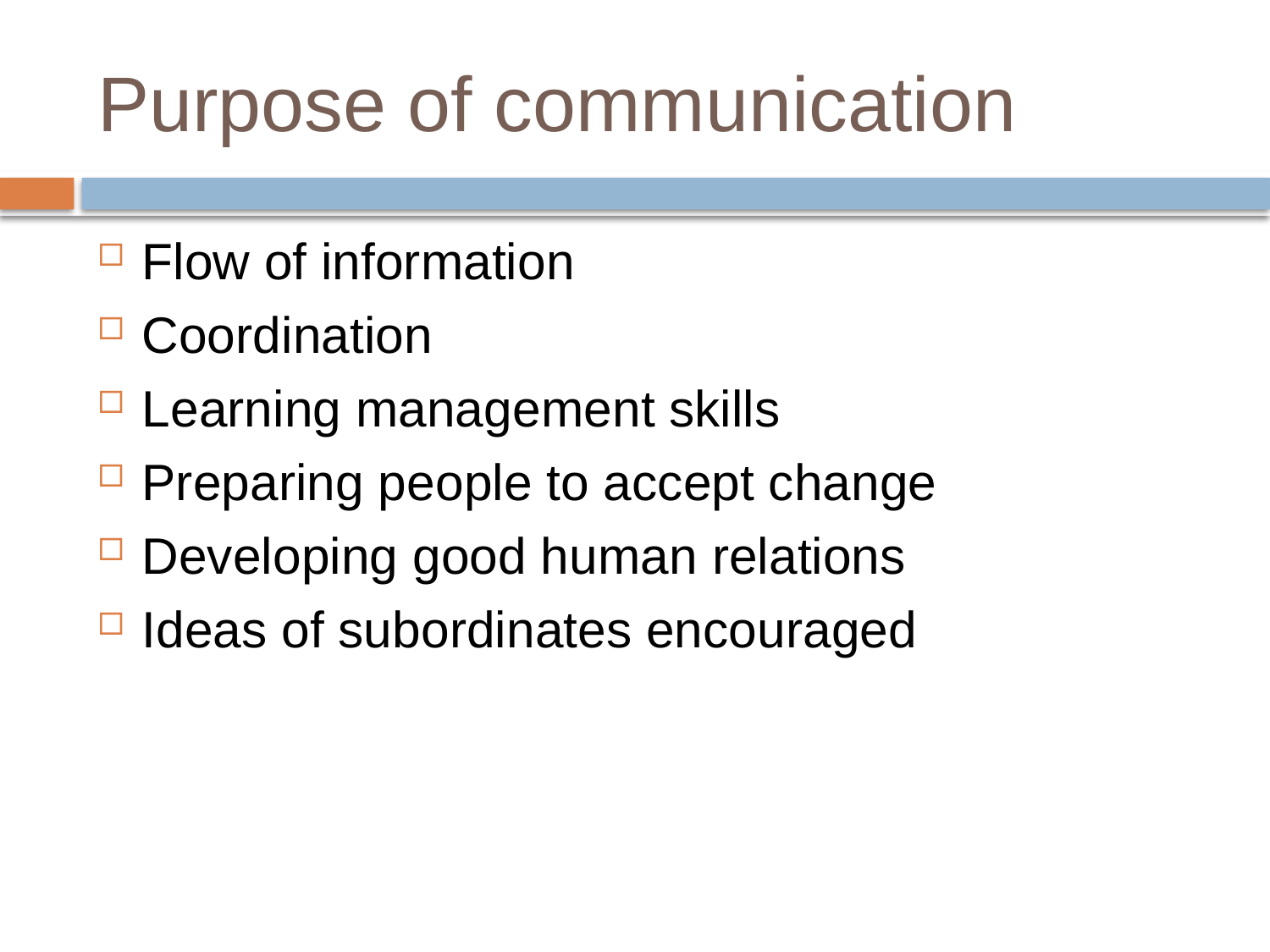

# Purpose of communication
Flow of information
Coordination
Learning management skills
Preparing people to accept change
Developing good human relations
Ideas of subordinates encouraged